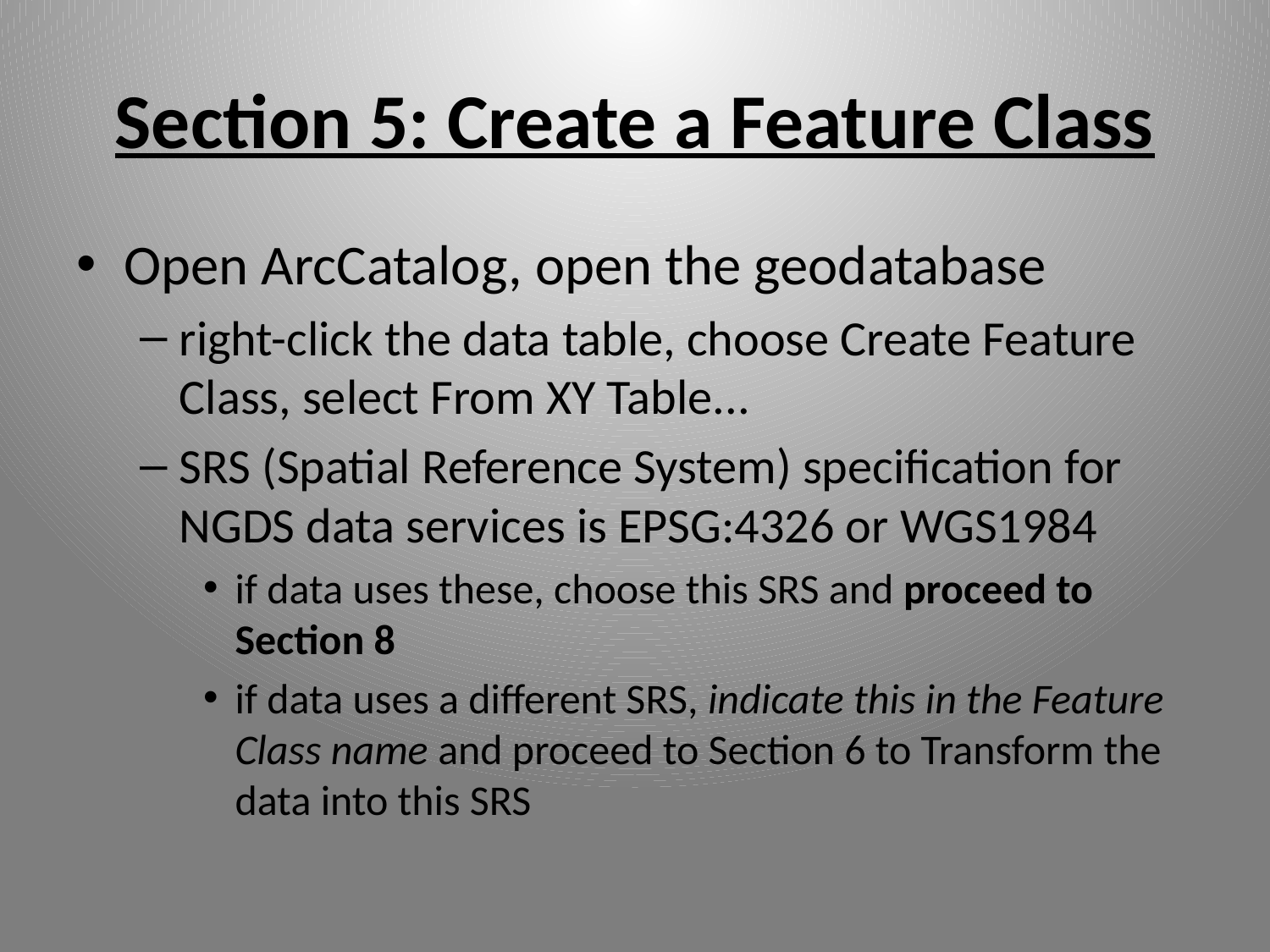

# Section 5: Create a Feature Class
Open ArcCatalog, open the geodatabase
right-click the data table, choose Create Feature Class, select From XY Table...
SRS (Spatial Reference System) specification for NGDS data services is EPSG:4326 or WGS1984
if data uses these, choose this SRS and proceed to Section 8
if data uses a different SRS, indicate this in the Feature Class name and proceed to Section 6 to Transform the data into this SRS